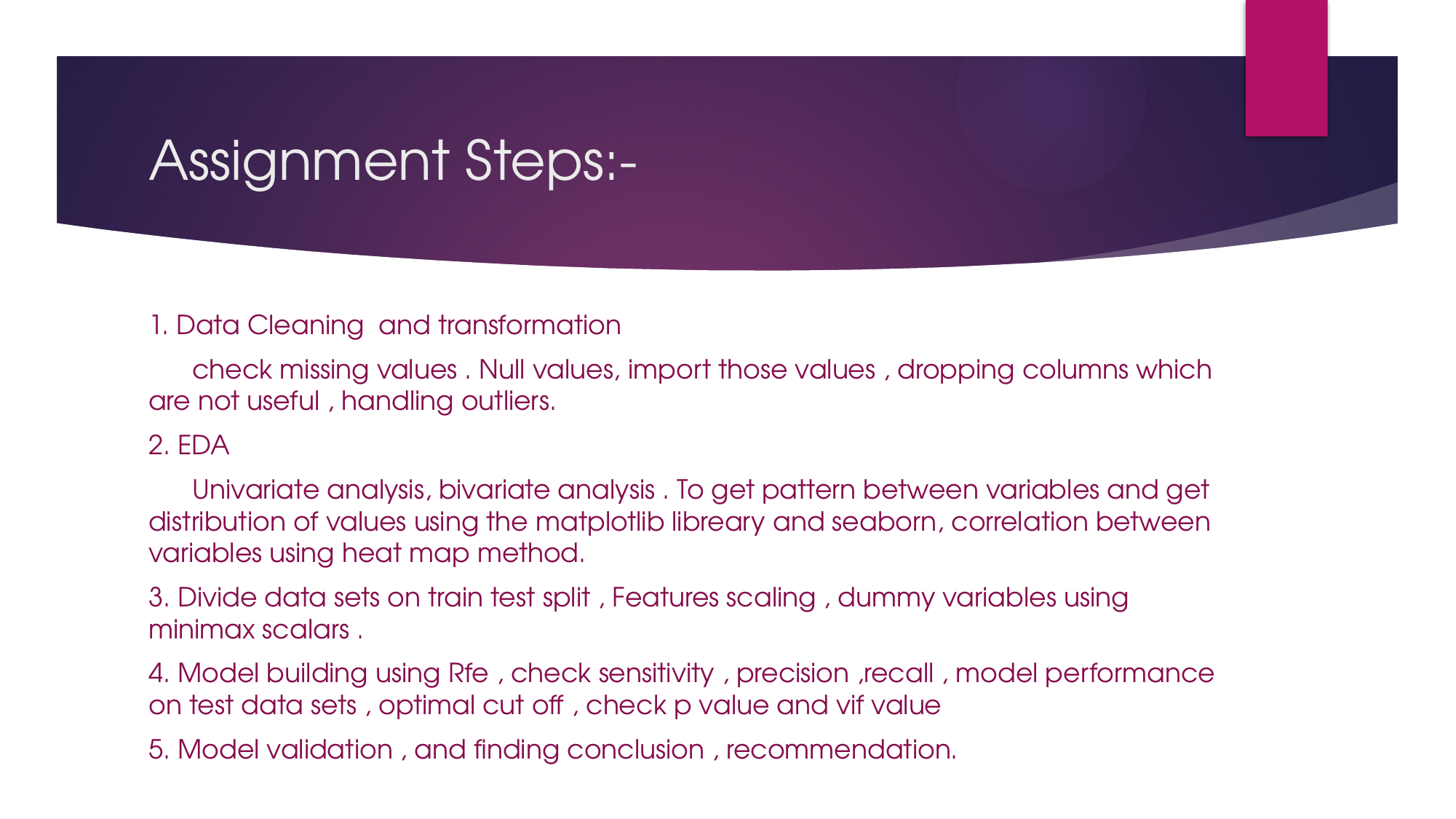

# Assignment Steps:-
1. Data Cleaning  and transformation
      check missing values . Null values, import those values , dropping columns which are not useful , handling outliers.
2. EDA
      Univariate analysis, bivariate analysis . To get pattern between variables and get distribution of values using the matplotlib libreary and seaborn, correlation between variables using heat map method.
3. Divide data sets on train test split , Features scaling , dummy variables using minimax scalars .
4. Model building using Rfe , check sensitivity , precision ,recall , model performance on test data sets , optimal cut off , check p value and vif value
5. Model validation , and finding conclusion , recommendation.